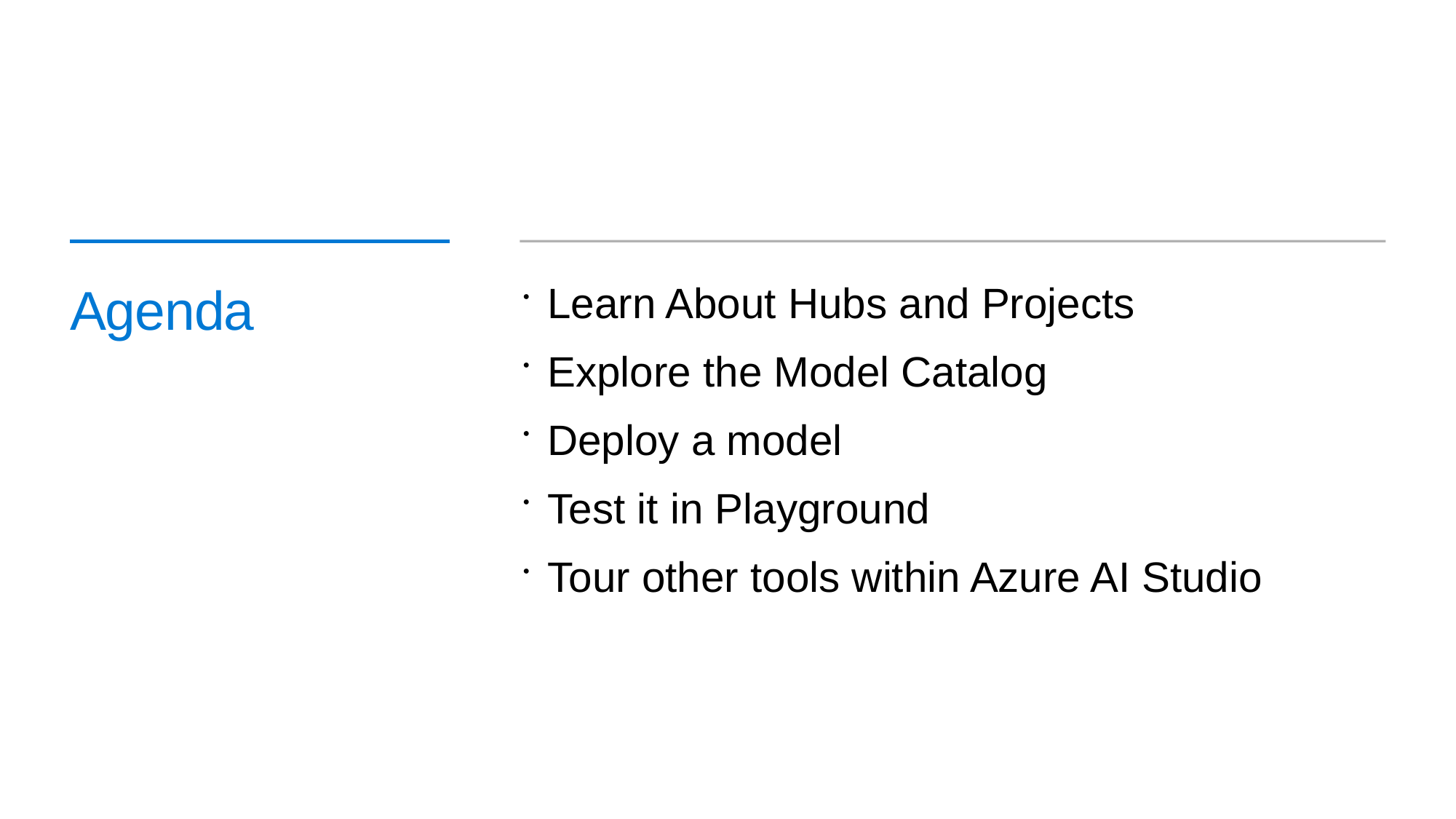

# Agenda
Learn About Hubs and Projects
Explore the Model Catalog
Deploy a model
Test it in Playground
Tour other tools within Azure AI Studio